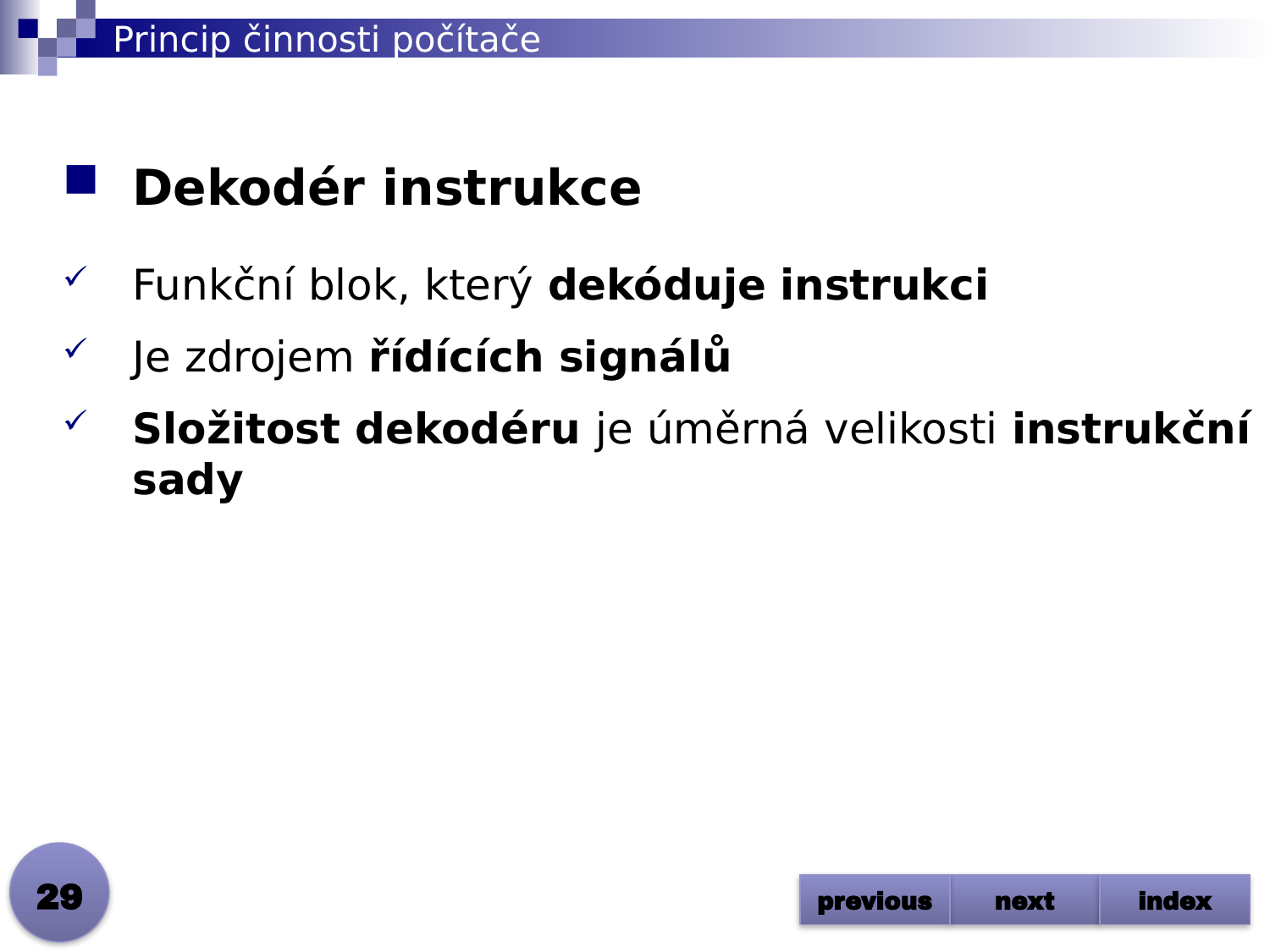

# Princip činnosti počítače
Dekodér instrukce
Funkční blok, který dekóduje instrukci
Je zdrojem řídících signálů
Složitost dekodéru je úměrná velikosti instrukční sady

29
previous
next
index